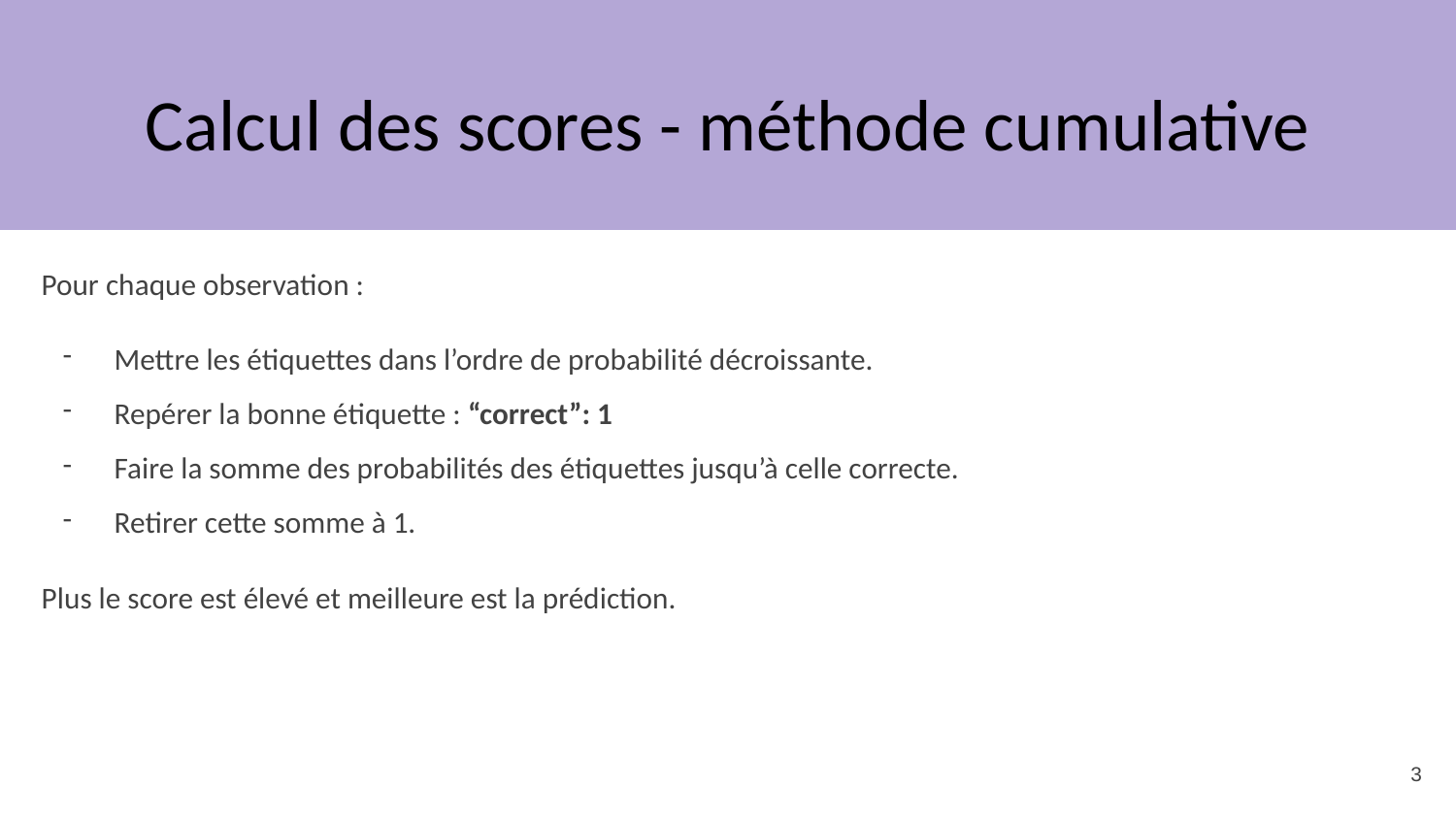

# Calcul des scores - méthode cumulative
Pour chaque observation :
Mettre les étiquettes dans l’ordre de probabilité décroissante.
Repérer la bonne étiquette : “correct”: 1
Faire la somme des probabilités des étiquettes jusqu’à celle correcte.
Retirer cette somme à 1.
Plus le score est élevé et meilleure est la prédiction.
3